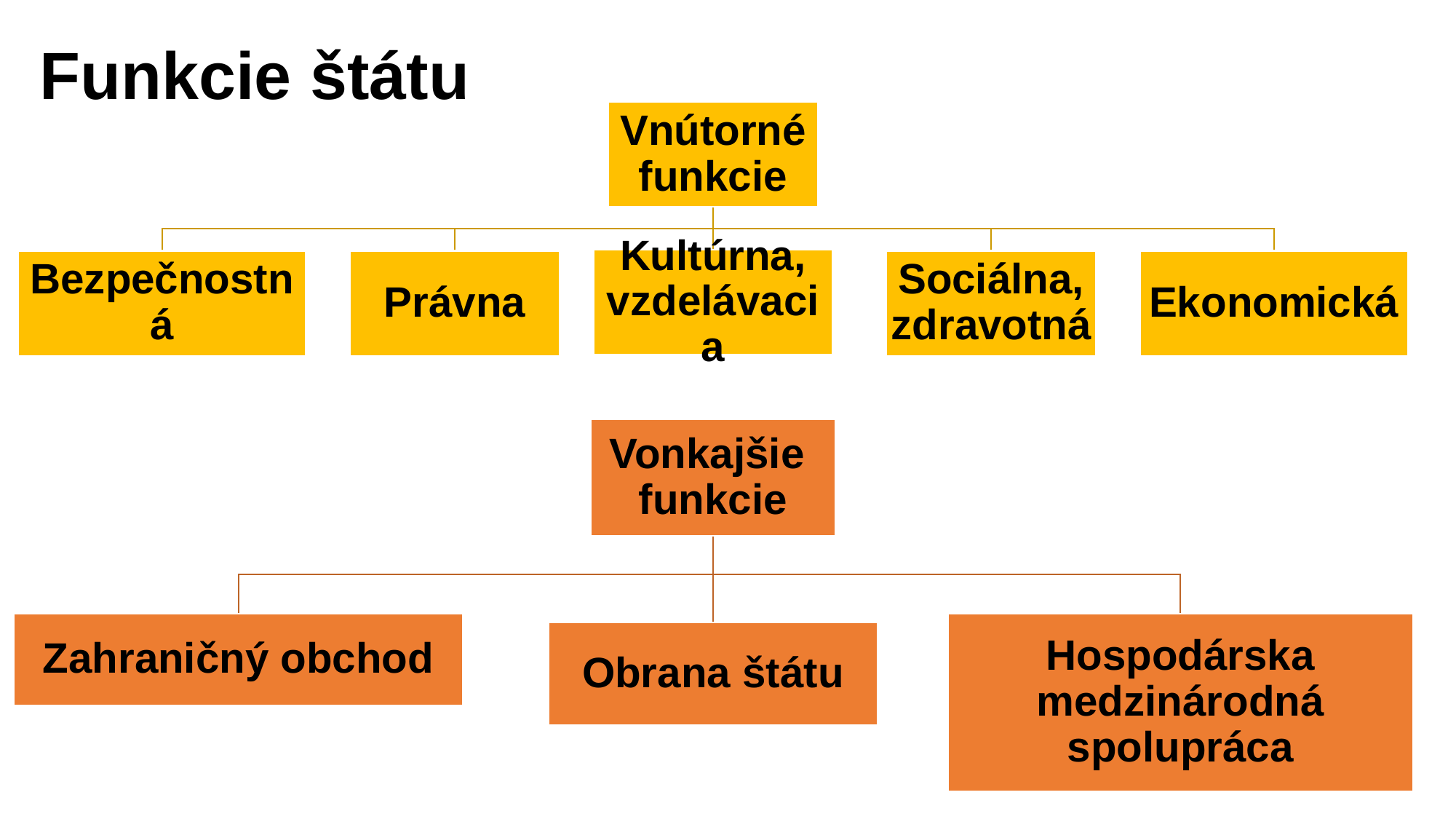

Vnútorné funkcie
Bezpečnostná
Právna
Kultúrna, vzdelávacia
Sociálna, zdravotná
Ekonomická
# Funkcie štátu
Vonkajšie
funkcie
Zahraničný obchod
Obrana štátu
Hospodárska medzinárodná spolupráca